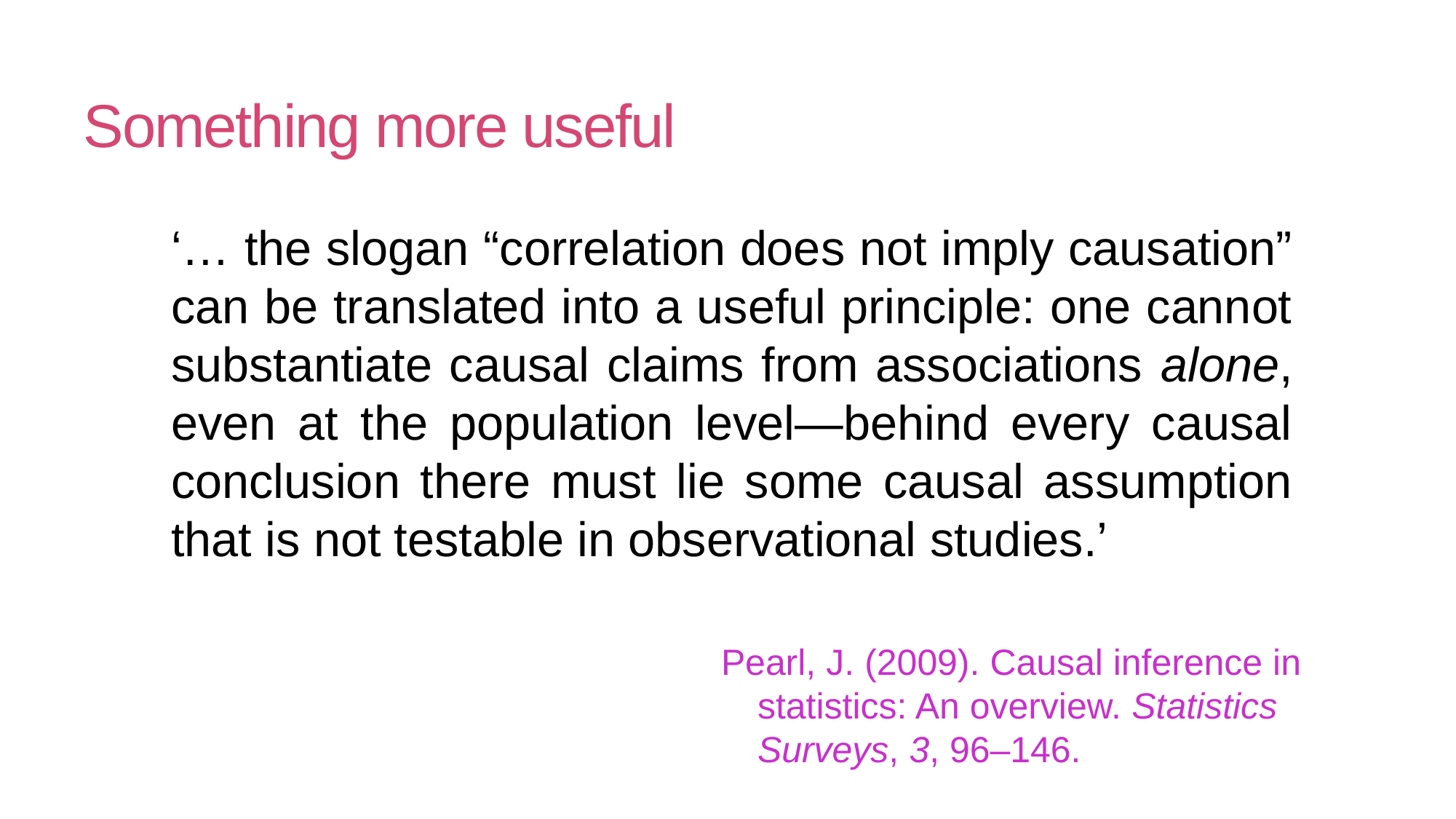

# Something more useful
‘… the slogan “correlation does not imply causation” can be translated into a useful principle: one cannot substantiate causal claims from associations alone, even at the population level—behind every causal conclusion there must lie some causal assumption that is not testable in observational studies.’
Pearl, J. (2009). Causal inference in statistics: An overview. Statistics Surveys, 3, 96–146.